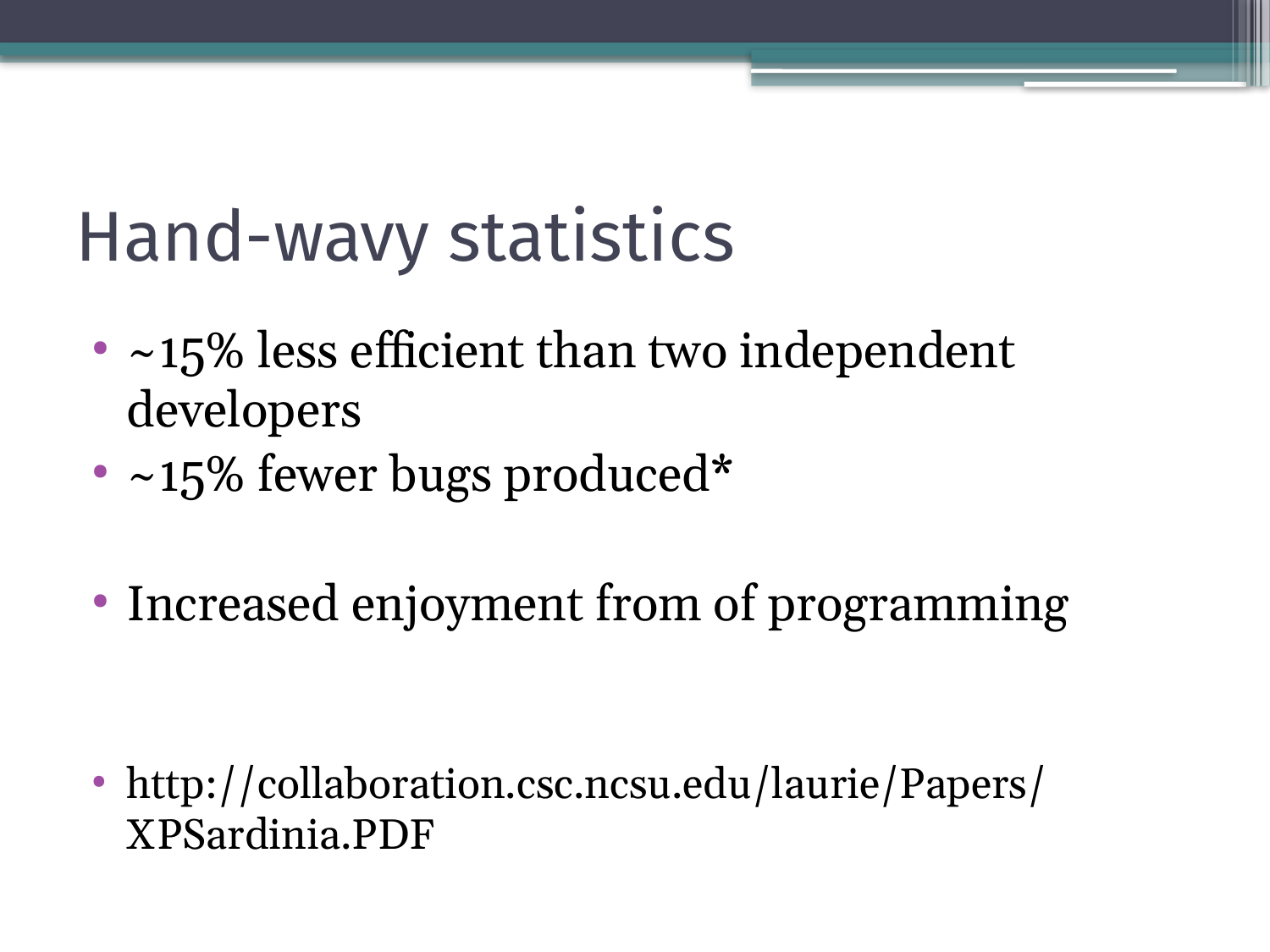

# Hand-wavy statistics
~15% less efficient than two independent developers
~15% fewer bugs produced*

Increased enjoyment from of programming

http://collaboration.csc.ncsu.edu/laurie/Papers/XPSardinia.PDF